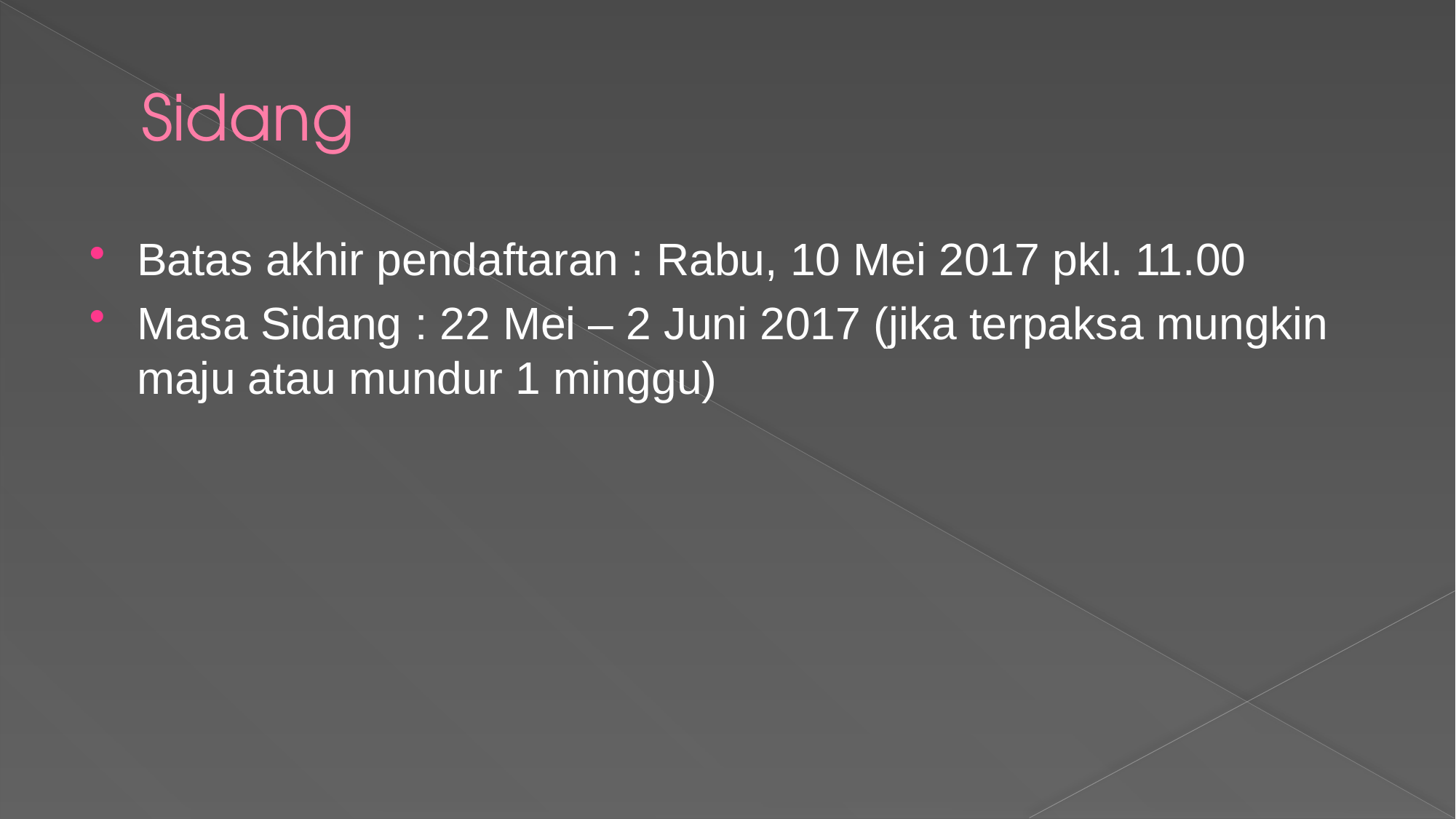

# Sidang
Batas akhir pendaftaran : Rabu, 10 Mei 2017 pkl. 11.00
Masa Sidang : 22 Mei – 2 Juni 2017 (jika terpaksa mungkin maju atau mundur 1 minggu)